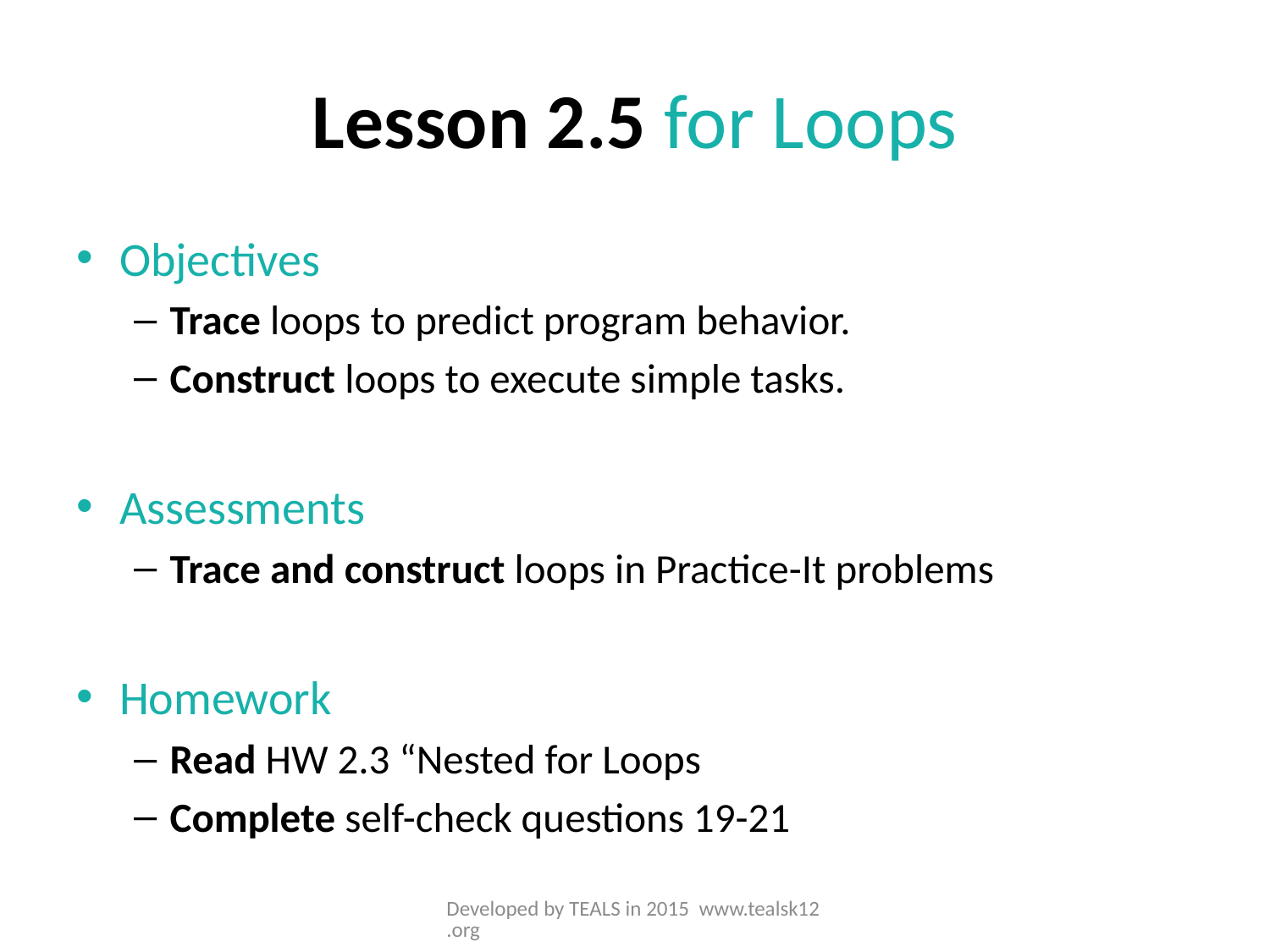

# Lesson 2.5 for Loops
Objectives
Trace loops to predict program behavior.
Construct loops to execute simple tasks.

Assessments
Trace and construct loops in Practice-It problems

Homework
Read HW 2.3 “Nested for Loops
Complete self-check questions 19-21

Developed by TEALS in 2015  www.tealsk12.org